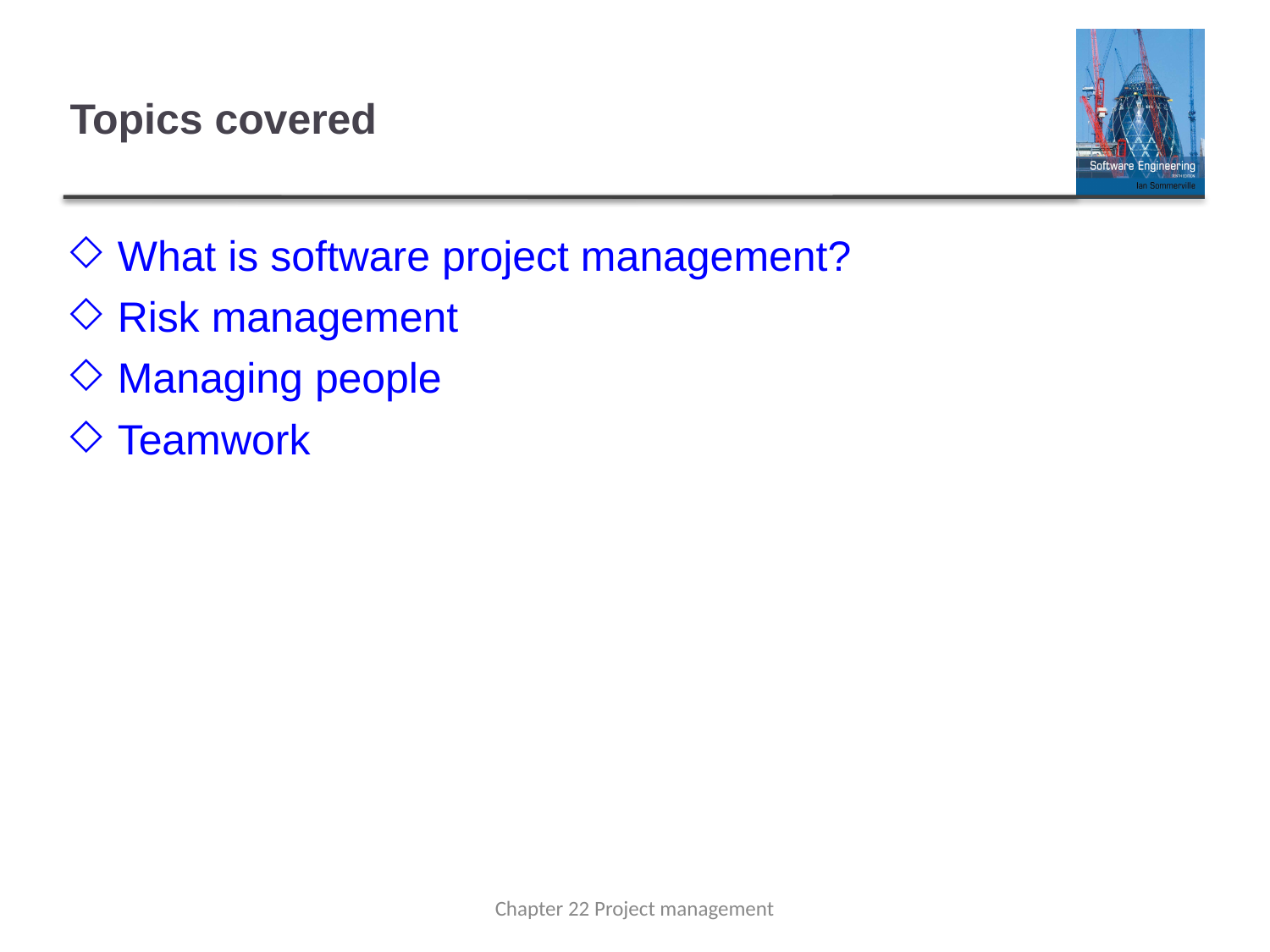

# Topics covered
What is software project management?
Risk management
Managing people
Teamwork
2
Chapter 22 Project management